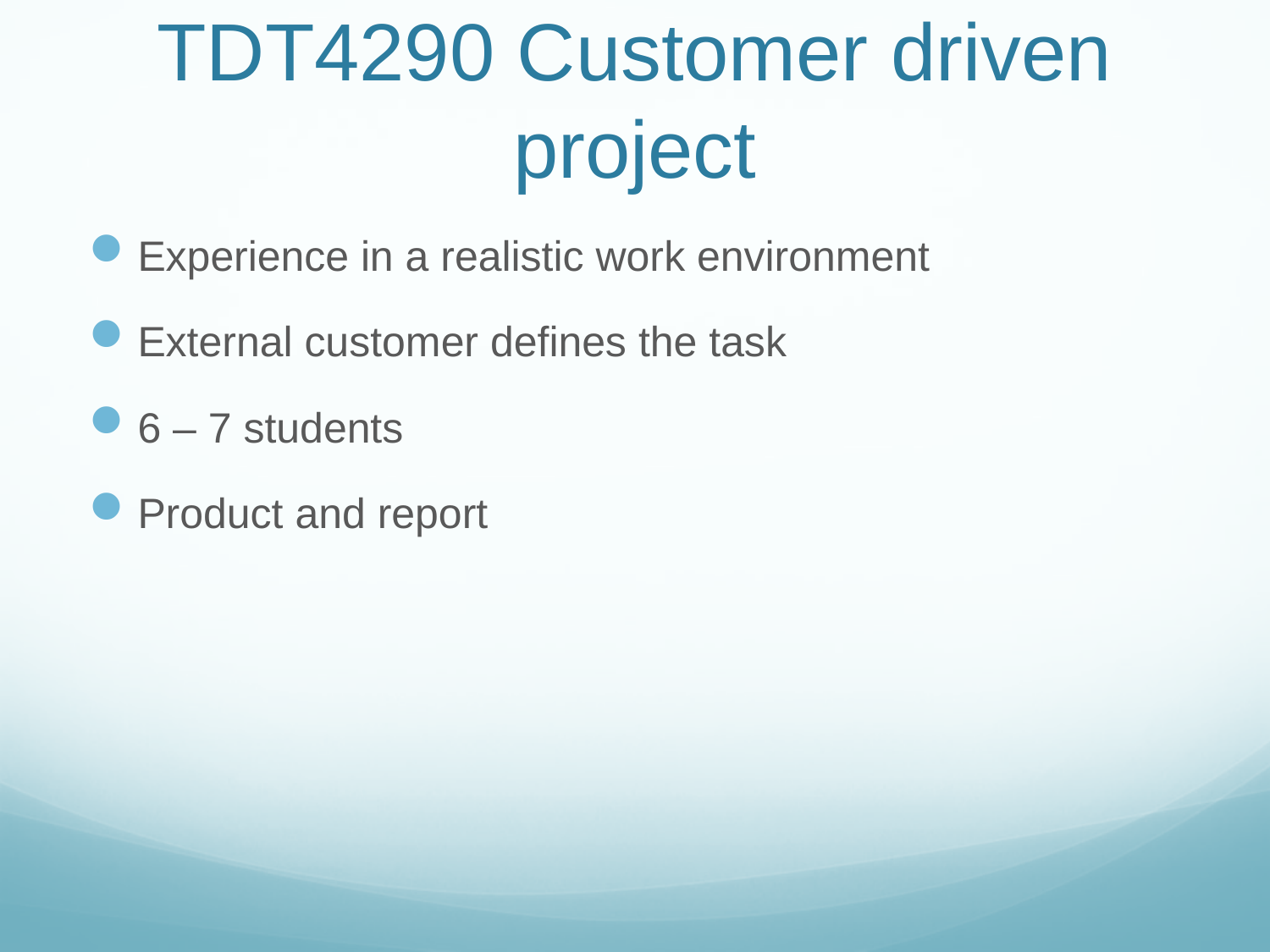

# TDT4290 Customer driven project
Experience in a realistic work environment
External customer defines the task
6 – 7 students
Product and report